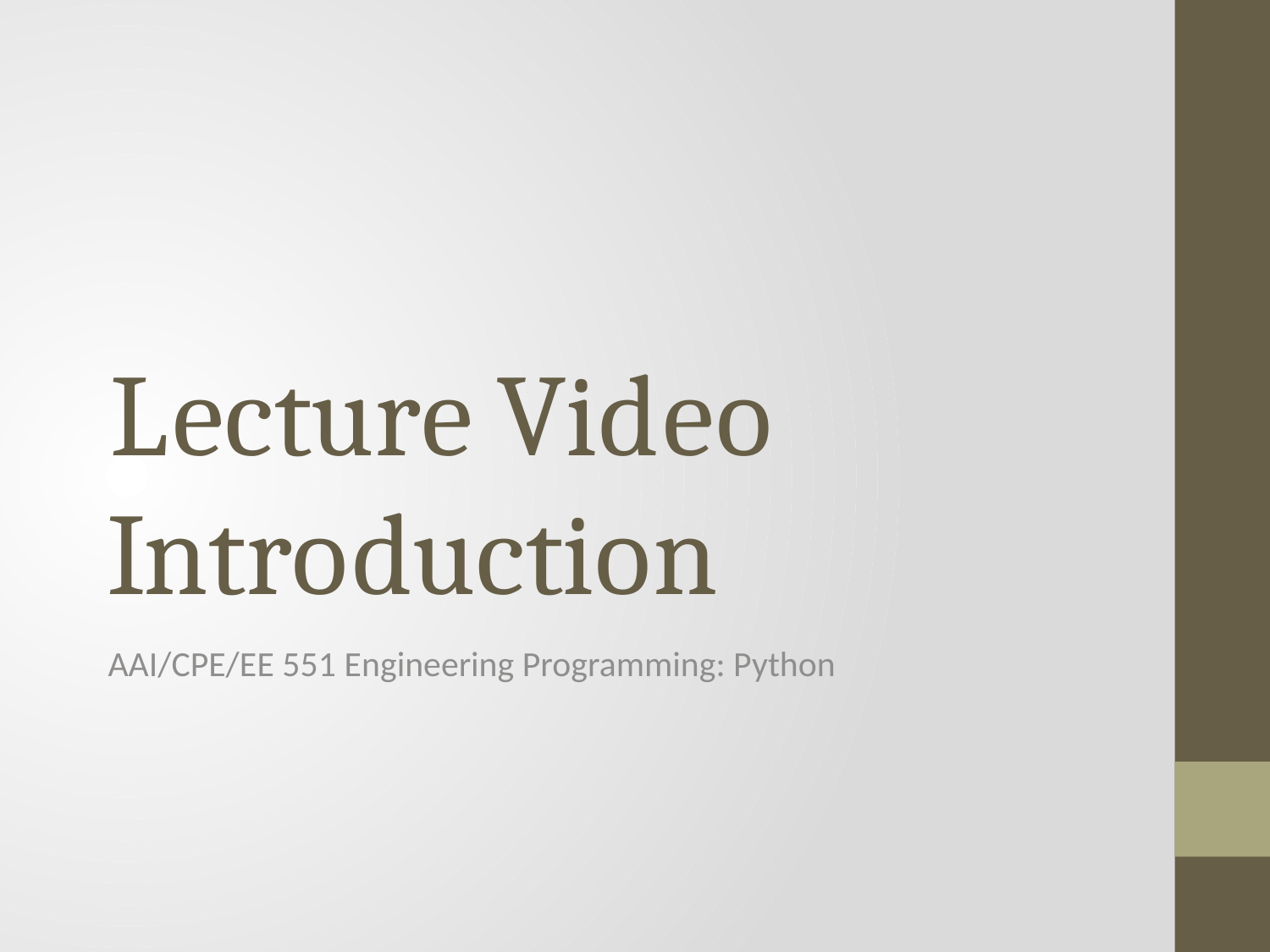

# Lecture Video Introduction
AAI/CPE/EE 551 Engineering Programming: Python